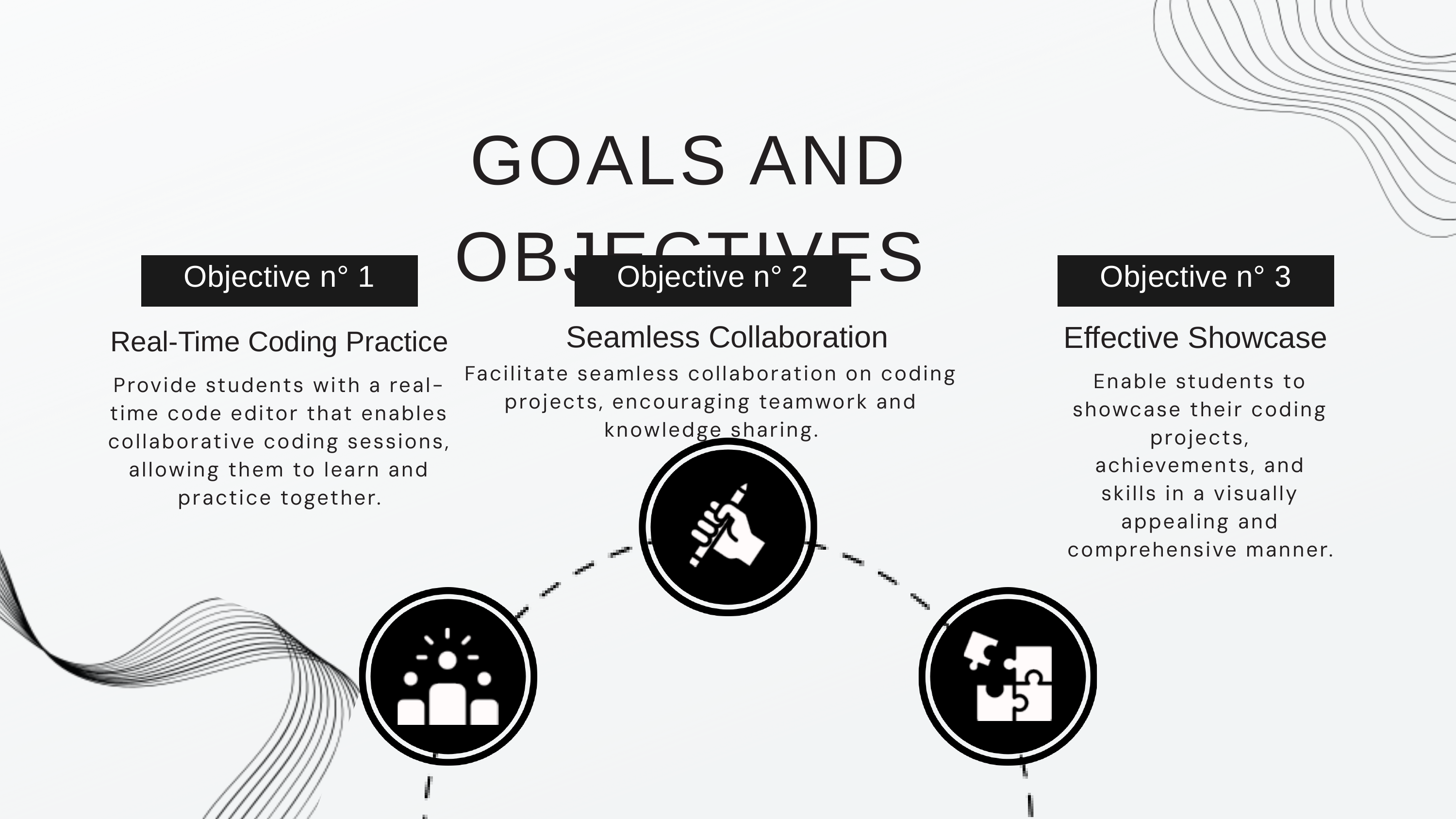

GOALS AND OBJECTIVES

Objective n° 1

Objective n° 2

Objective n° 3
Seamless Collaboration
Effective Showcase
Real-Time Coding Practice
Facilitate seamless collaboration on coding projects, encouraging teamwork and knowledge sharing.
Enable students to showcase their coding projects, achievements, and skills in a visually appealing and comprehensive manner.
Provide students with a real-time code editor that enables collaborative coding sessions, allowing them to learn and practice together.